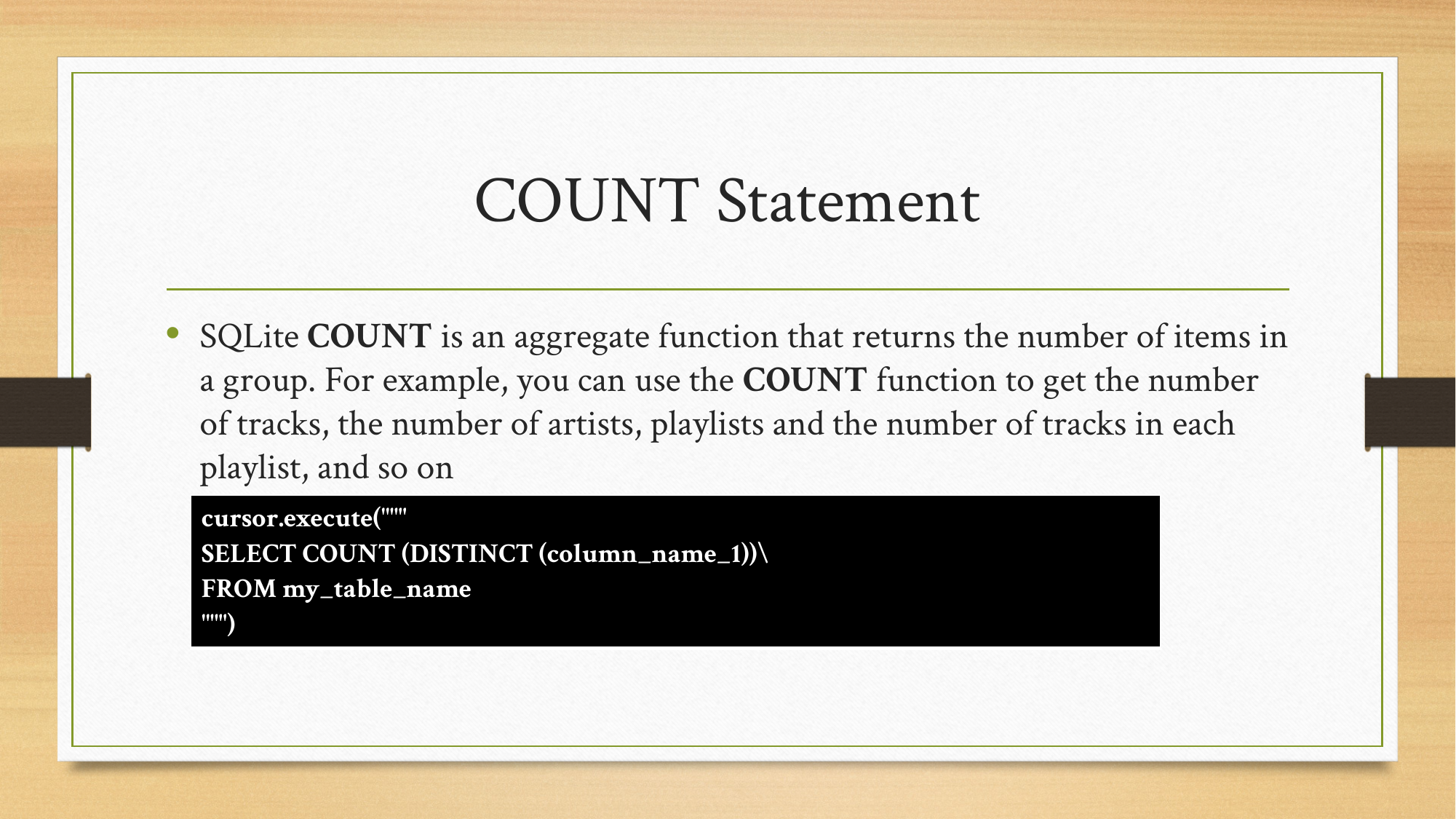

# COUNT Statement
SQLite COUNT is an aggregate function that returns the number of items in a group. For example, you can use the COUNT function to get the number of tracks, the number of artists, playlists and the number of tracks in each playlist, and so on

| cursor.execute(""" SELECT COUNT (DISTINCT (column\_name\_1))\ FROM my\_table\_name """) |
| --- |